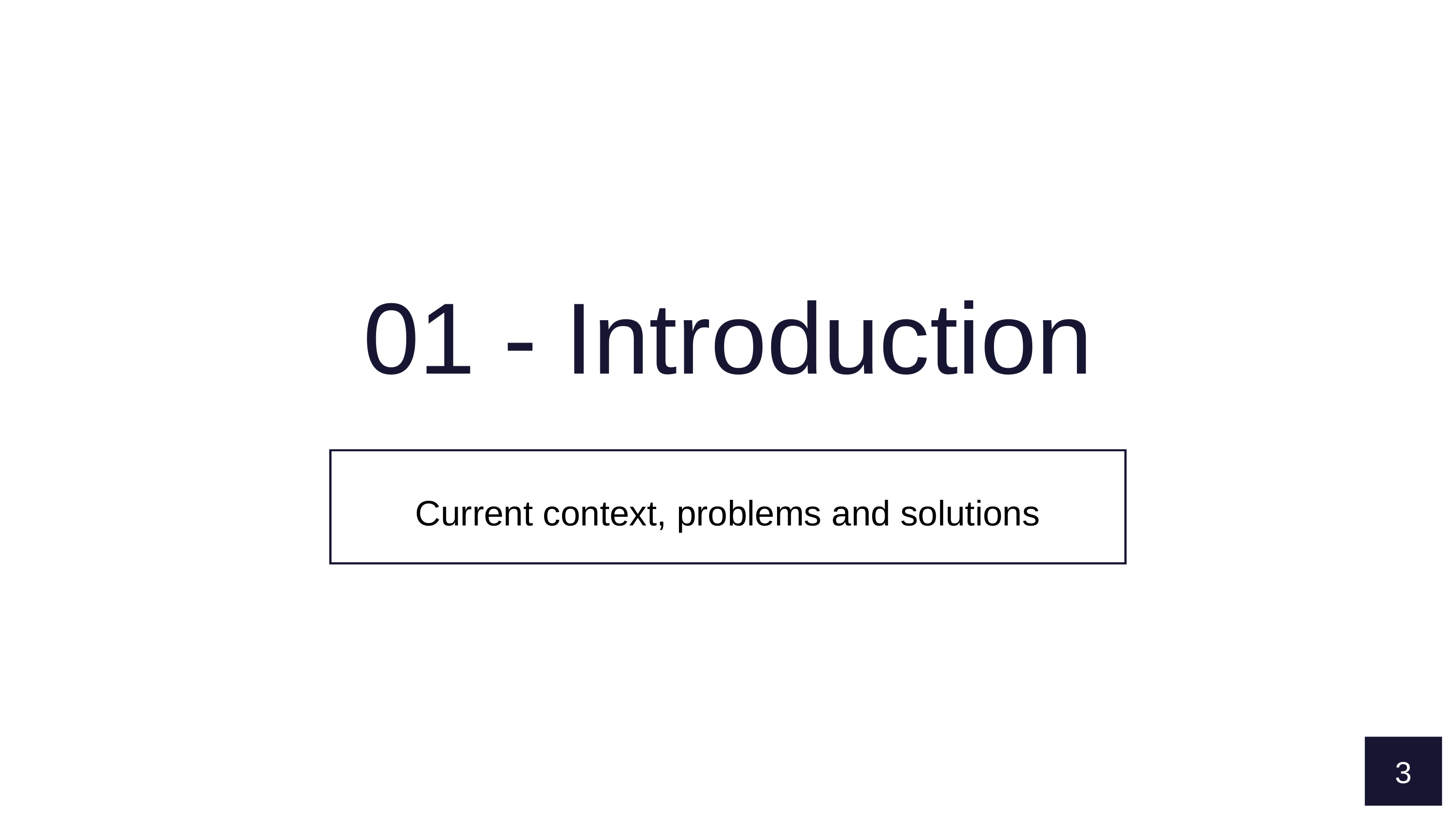

01 - Introduction

Current context, problems and solutions
3